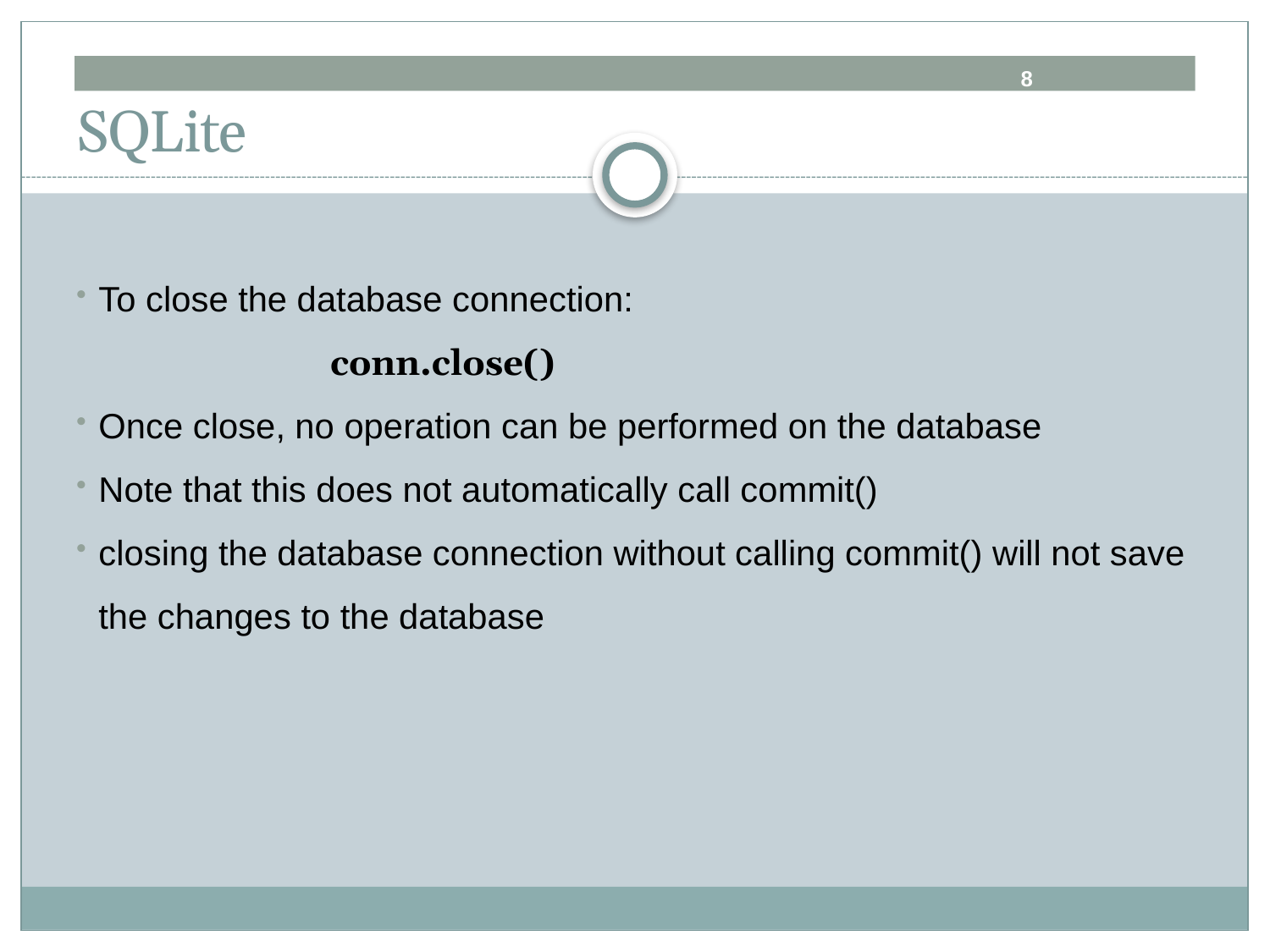

8
# SQLite
To close the database connection:
			conn.close()
Once close, no operation can be performed on the database
Note that this does not automatically call commit()
closing the database connection without calling commit() will not save the changes to the database